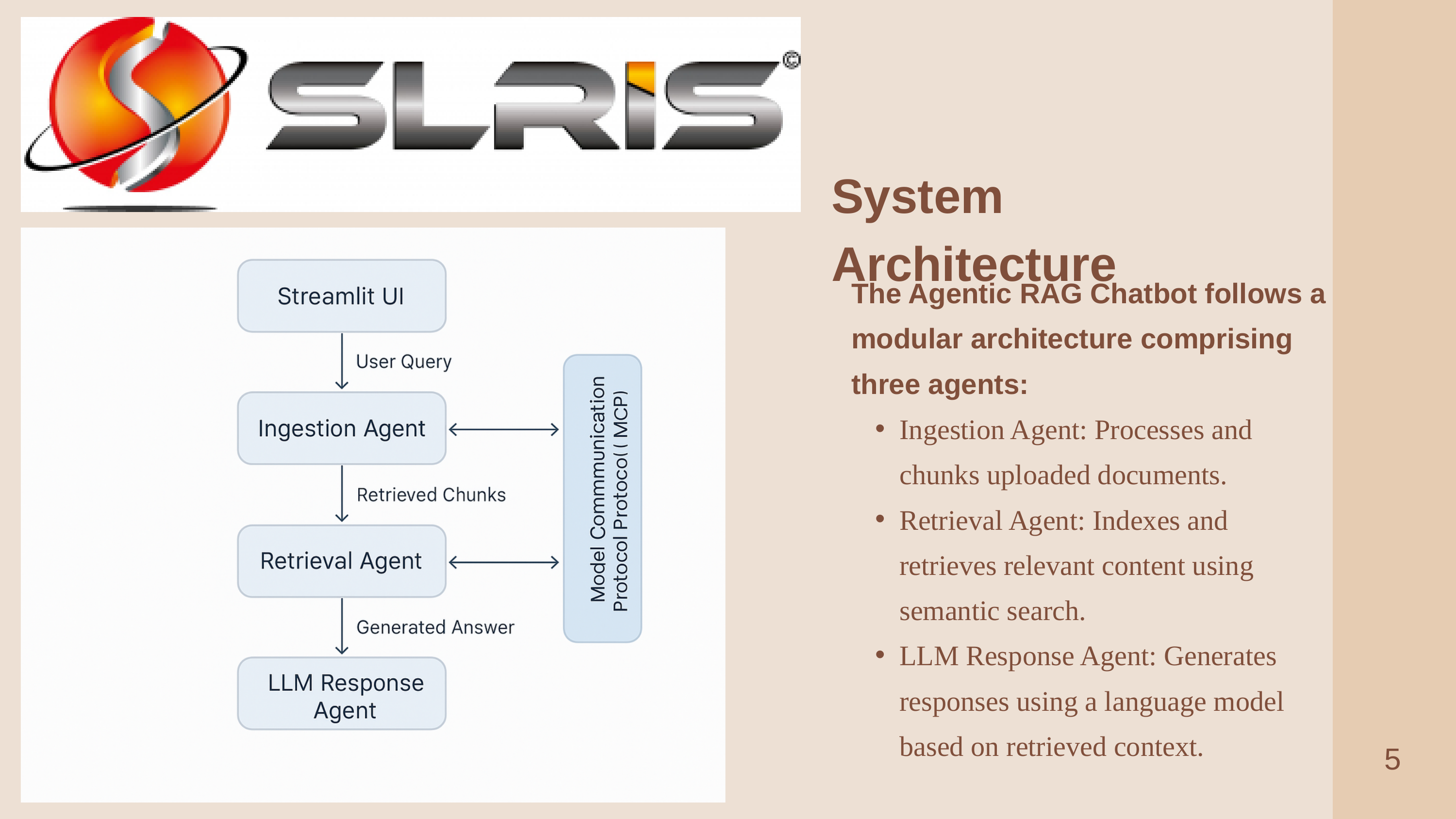

System Architecture

The Agentic RAG Chatbot follows a modular architecture comprising three agents:
Ingestion Agent: Processes and chunks uploaded documents.
Retrieval Agent: Indexes and retrieves relevant content using semantic search.
LLM Response Agent: Generates responses using a language model based on retrieved context.

5
2